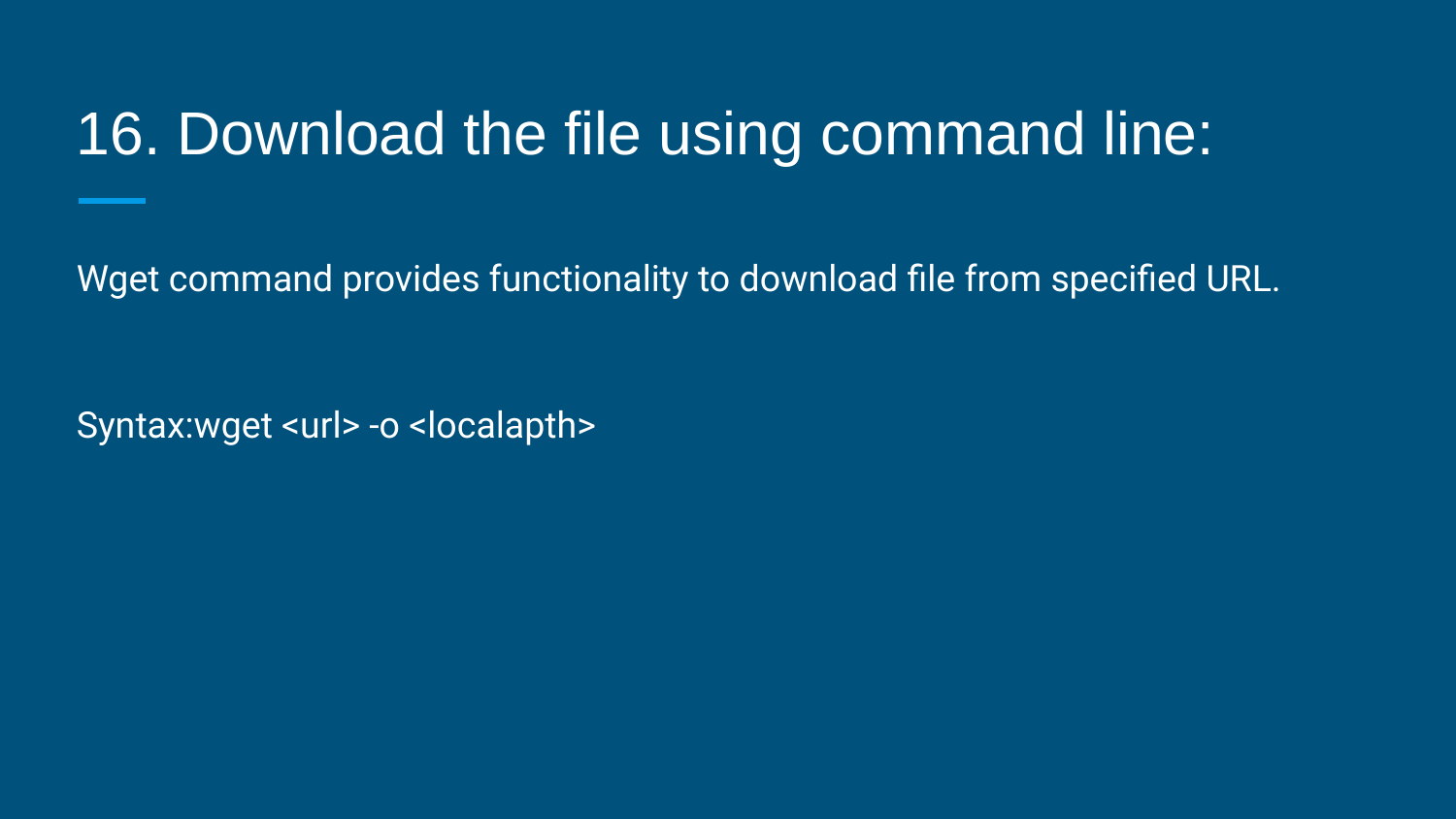

# 16. Download the file using command line:
Wget command provides functionality to download file from specified URL.

Syntax:wget <url> -o <localapth>